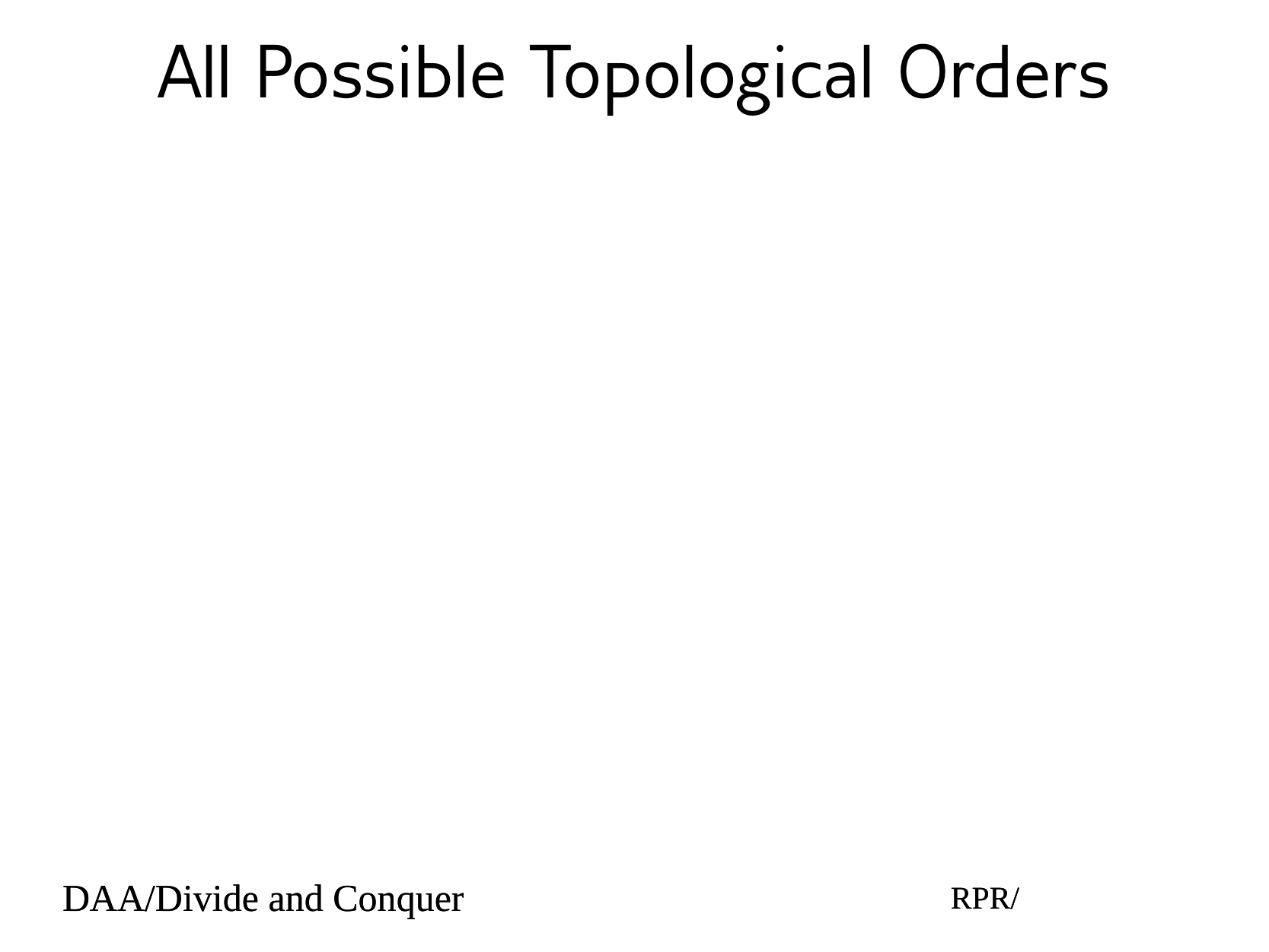

# All Possible Topological Orders

DAA/Divide and Conquer
RPR/
8